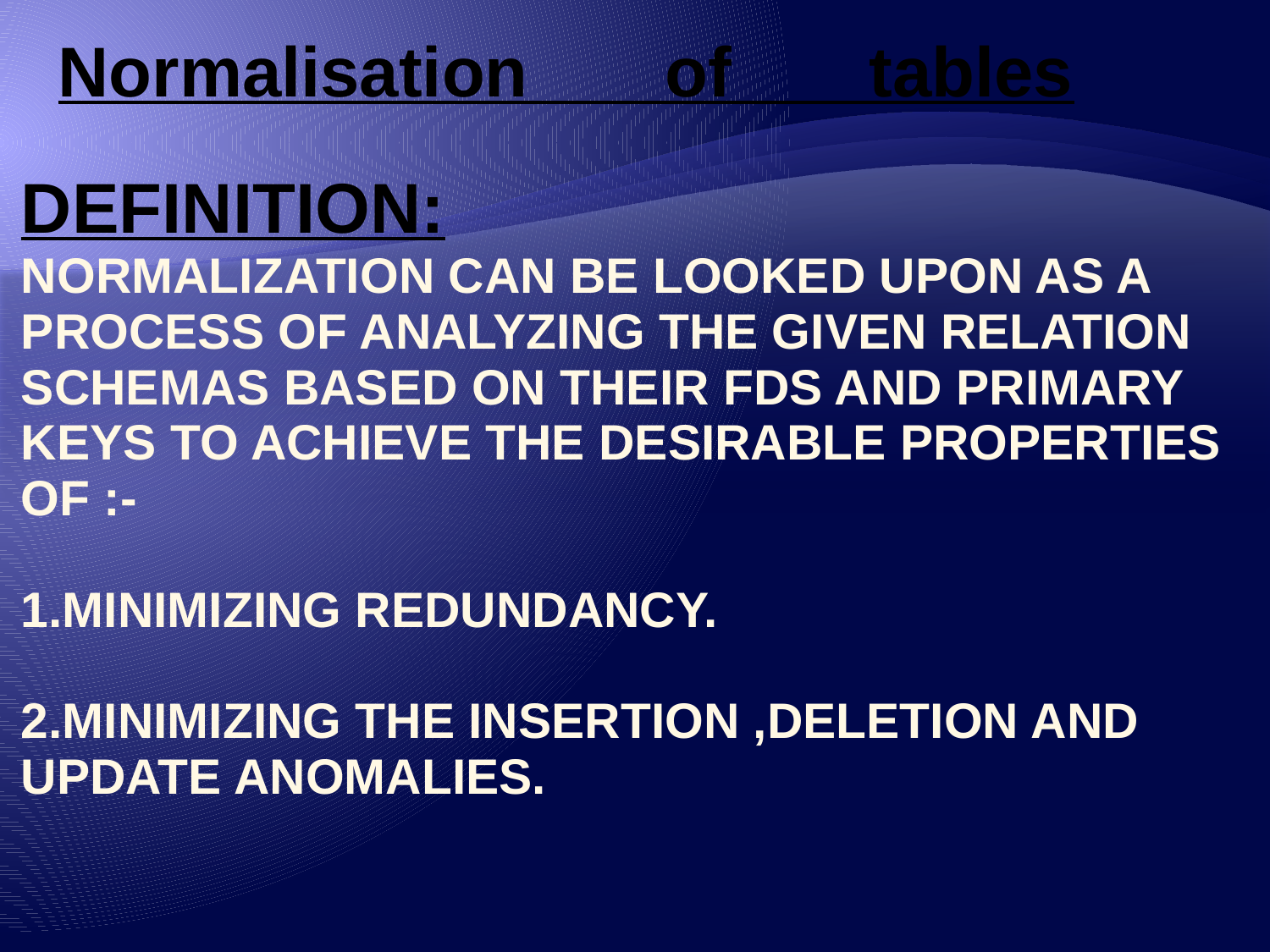

Normalisation       of       tables
# Definition: Normalization can be looked upon as a process of analyzing the given relation schemas based on their FDs and primary keys to achieve the desirable properties of :- 1.Minimizing redundancy. 2.Minimizing the insertion ,deletion and update anomalies.